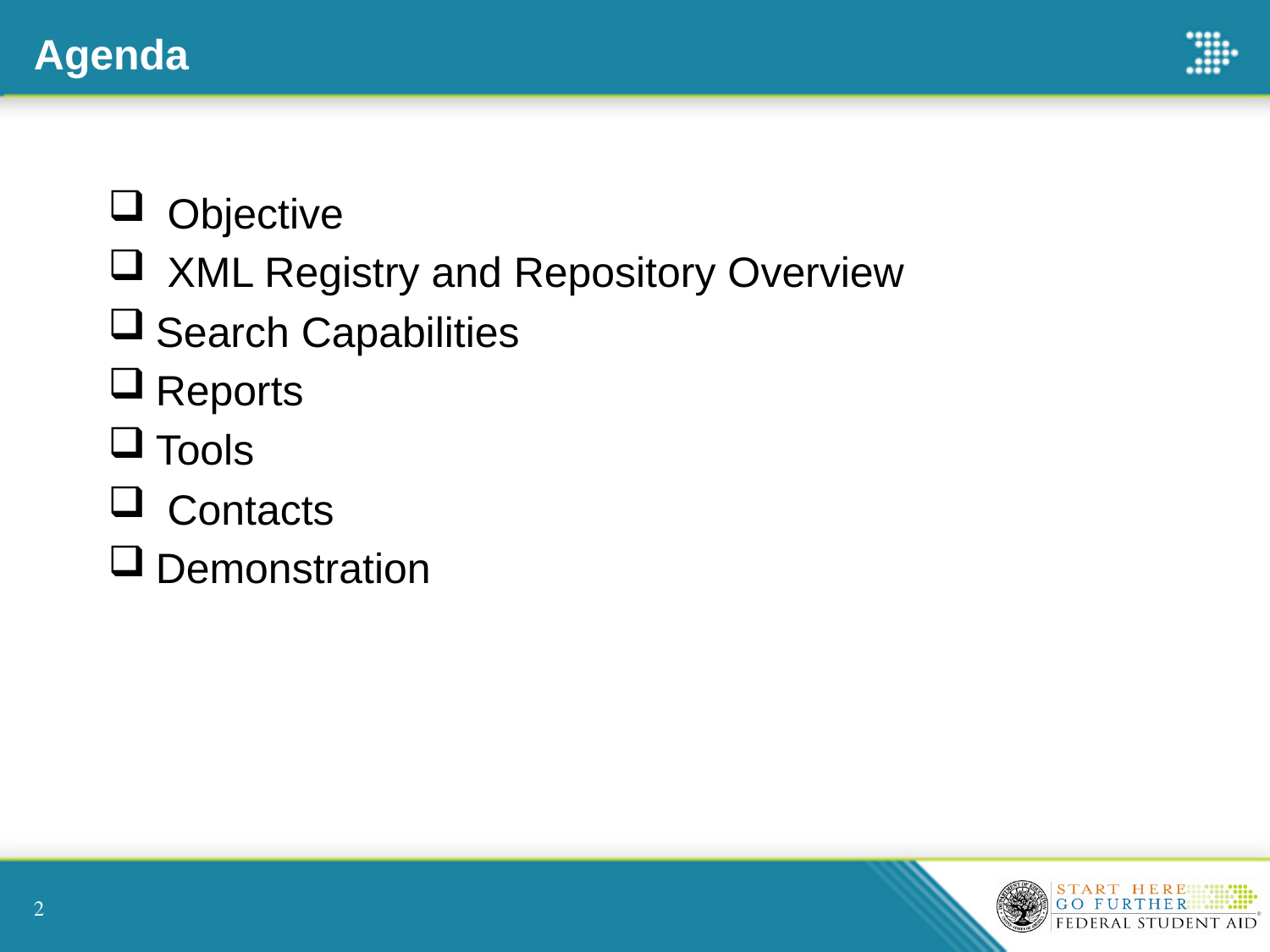

# Agenda
 Objective
 XML Registry and Repository Overview
Search Capabilities
Reports
Tools
 Contacts
Demonstration